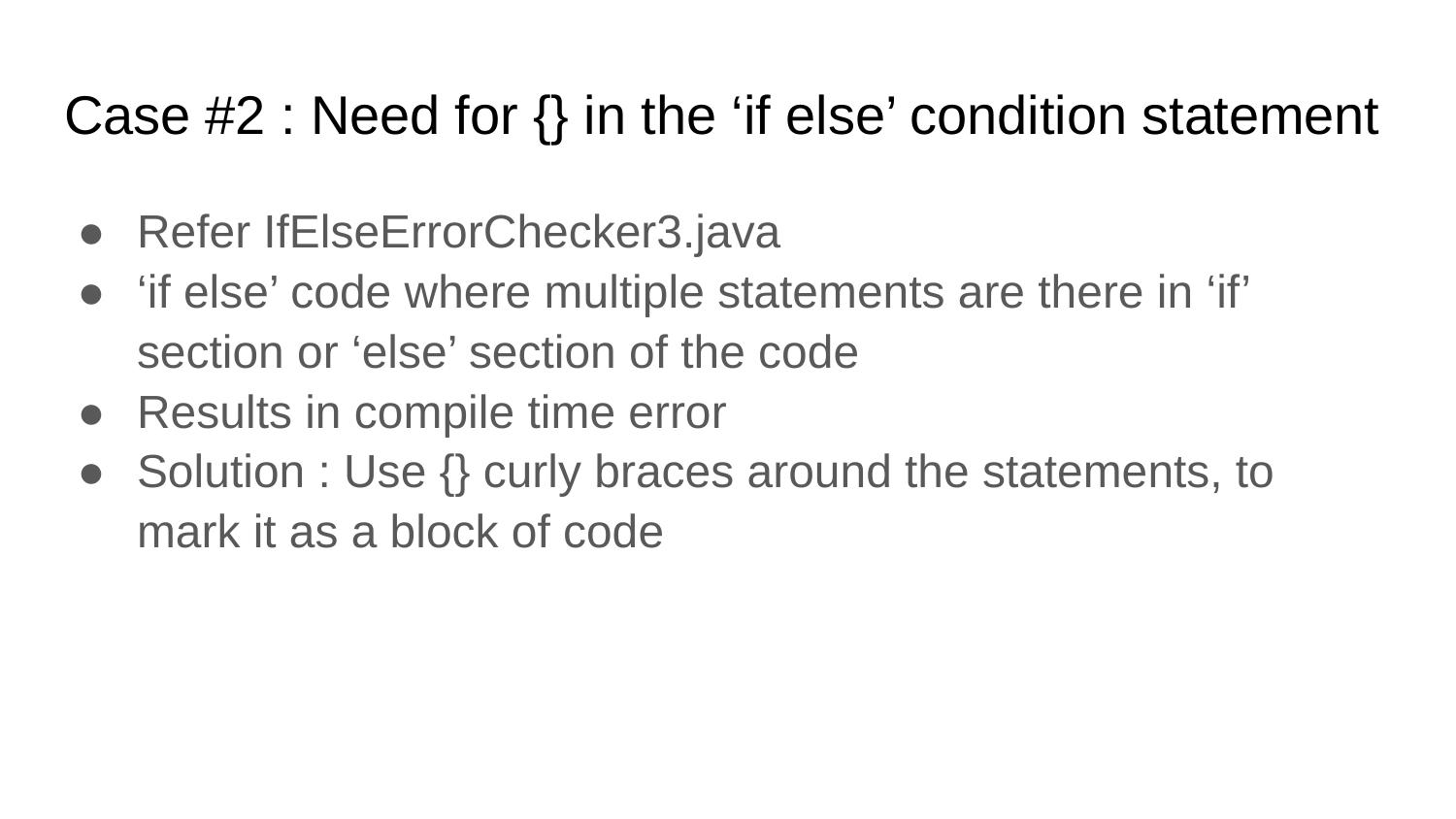

# Case #2 : Need for {} in the ‘if else’ condition statement

Refer IfElseErrorChecker3.java
‘if else’ code where multiple statements are there in ‘if’ section or ‘else’ section of the code
Results in compile time error
Solution : Use {} curly braces around the statements, to mark it as a block of code